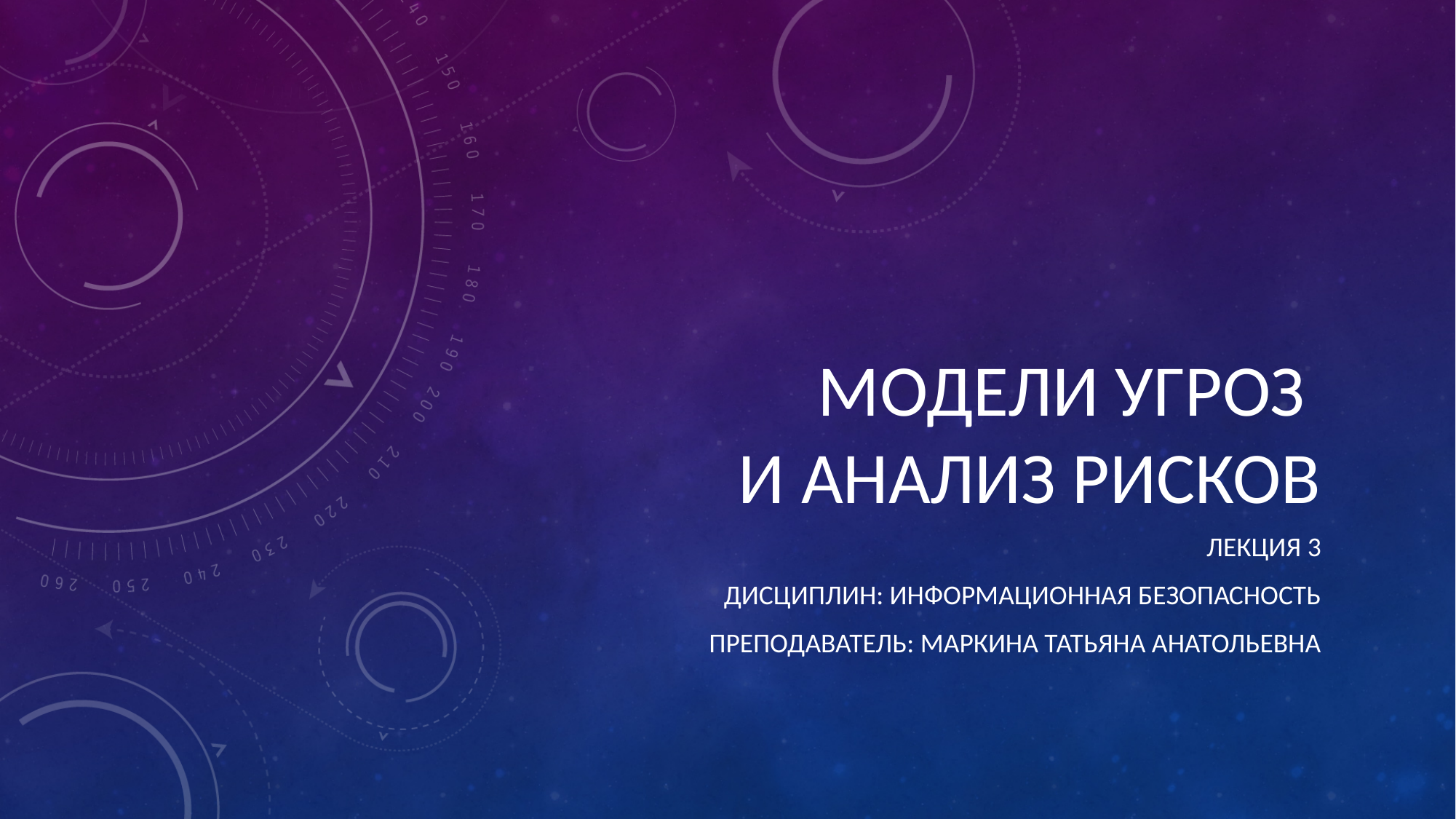

# Модели угроз и анализ рисков
Лекция 3
Дисциплин: Информационная безопасность
Преподаватель: Маркина Татьяна Анатольевна